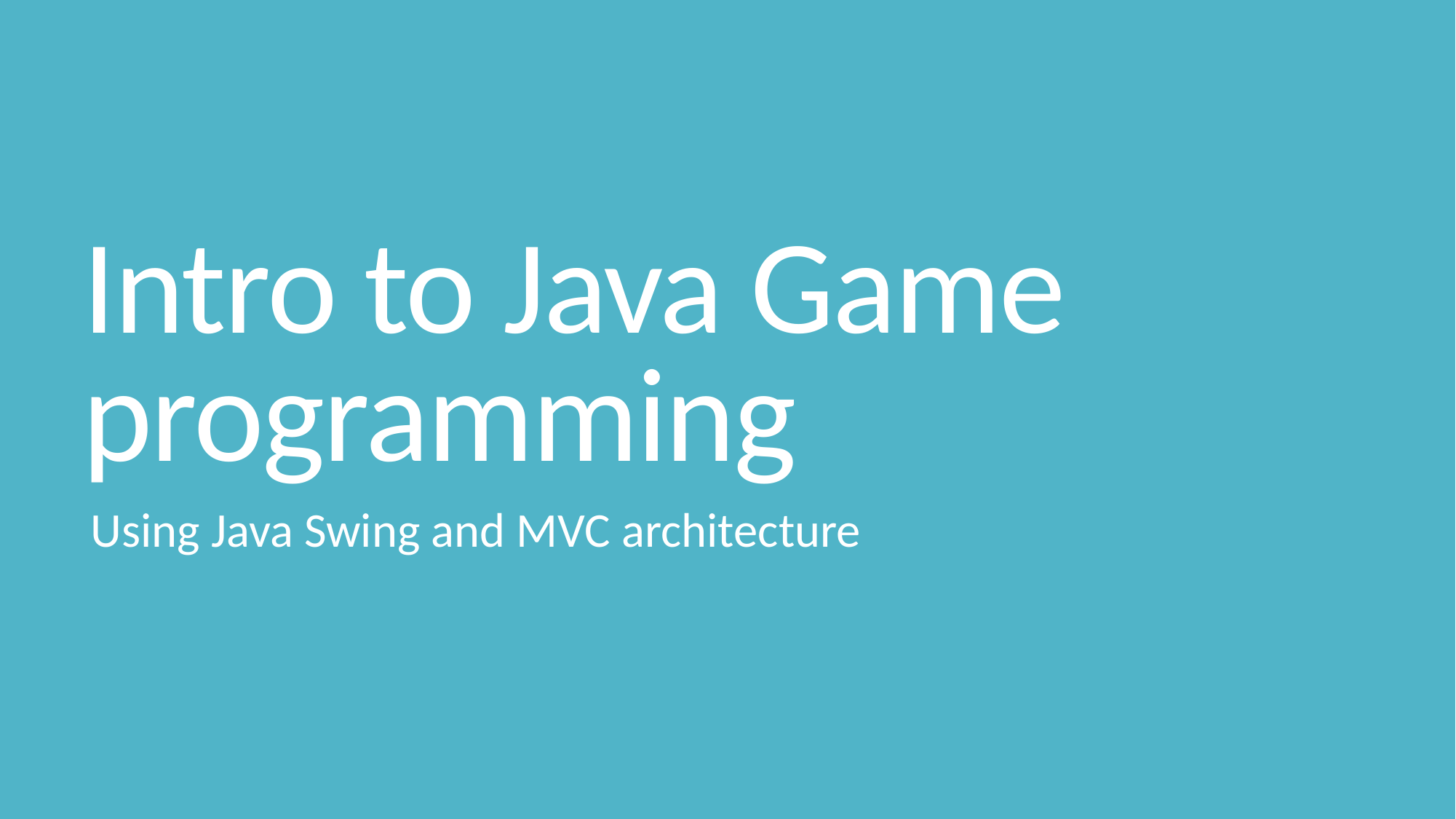

# Intro to Java Game programming
Using Java Swing and MVC architecture